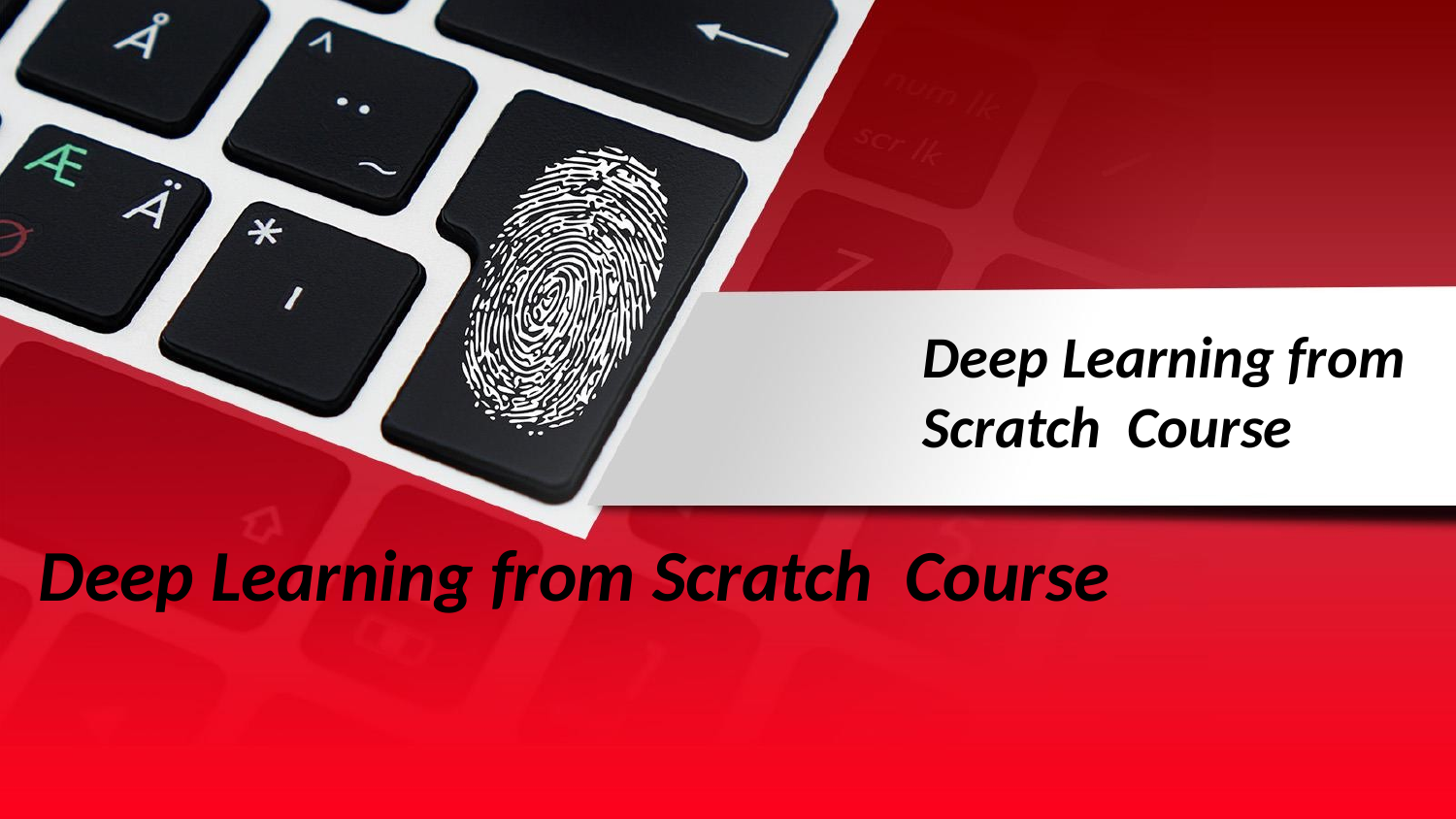

Deep Learning from Scratch  Course
Deep Learning from Scratch  Course